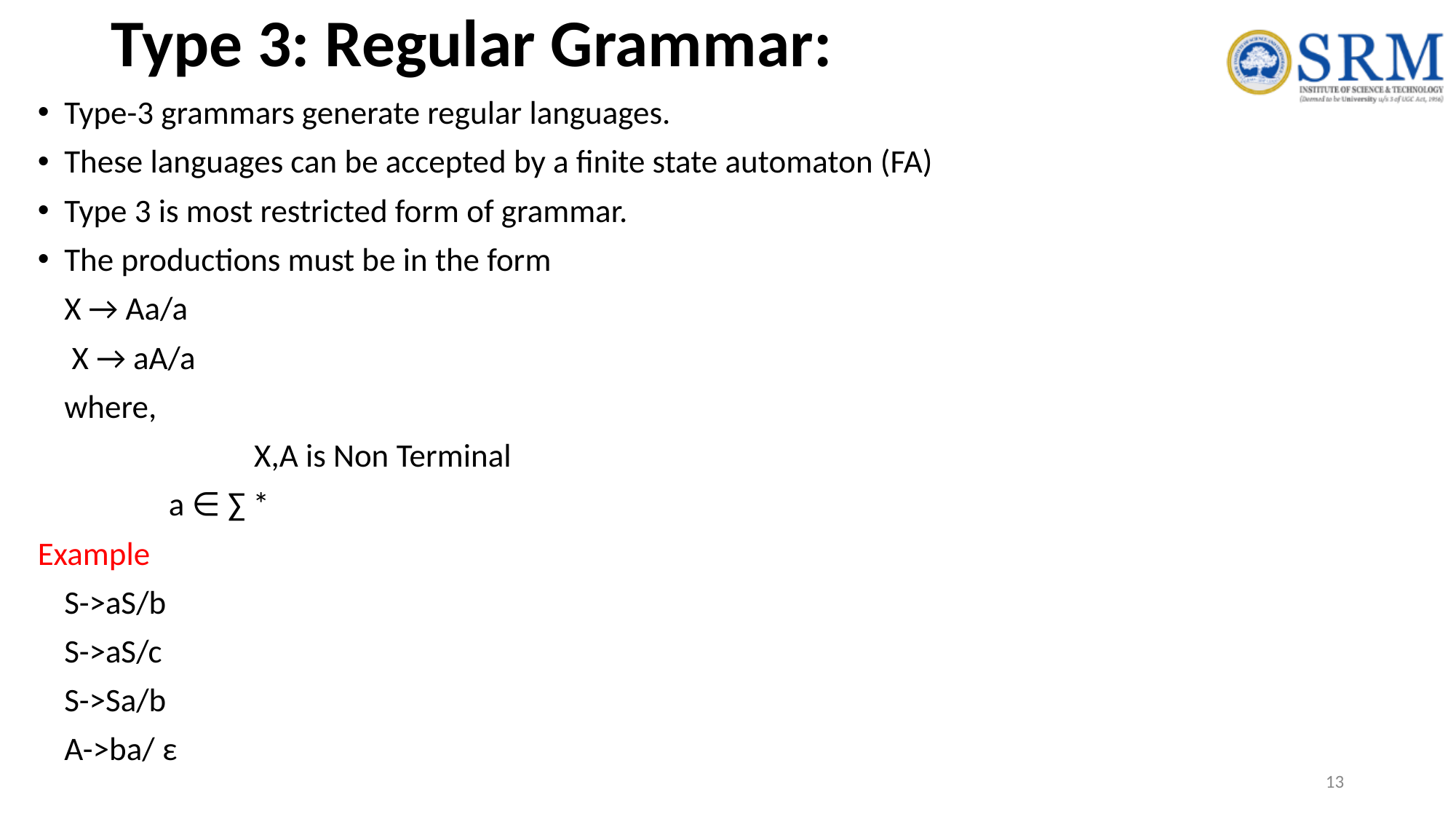

# Type 3: Regular Grammar:
Type-3 grammars generate regular languages.
These languages can be accepted by a finite state automaton (FA)
Type 3 is most restricted form of grammar.
The productions must be in the form
			X → Aa/a
			 X → aA/a
		where,
                             X,A is Non Terminal
		              a ∈ ∑ *
Example
		S->aS/b
		S->aS/c
		S->Sa/b
		A->ba/ ε
13